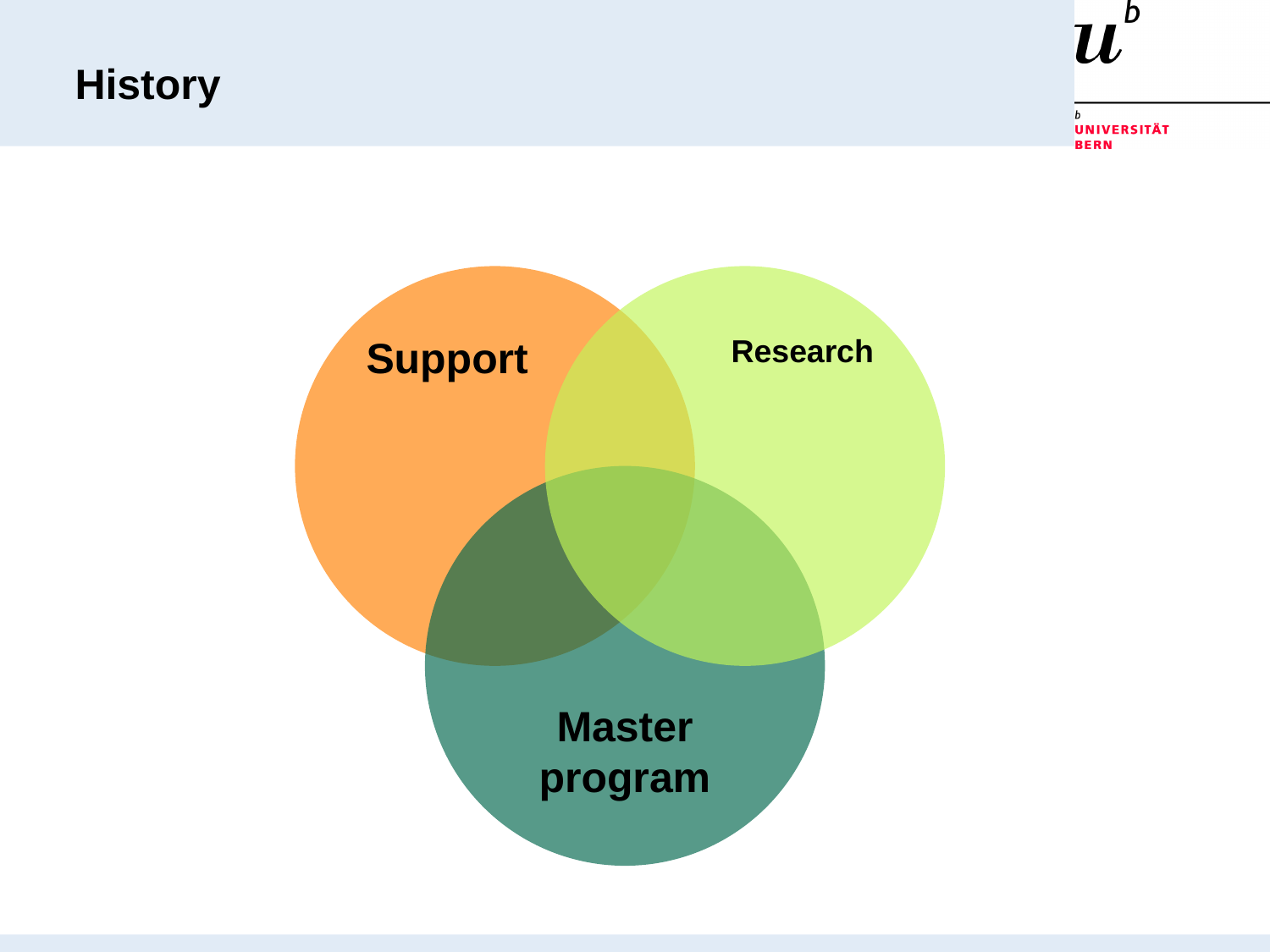

# History
Support
 Research
Master program
18. September 2018
2